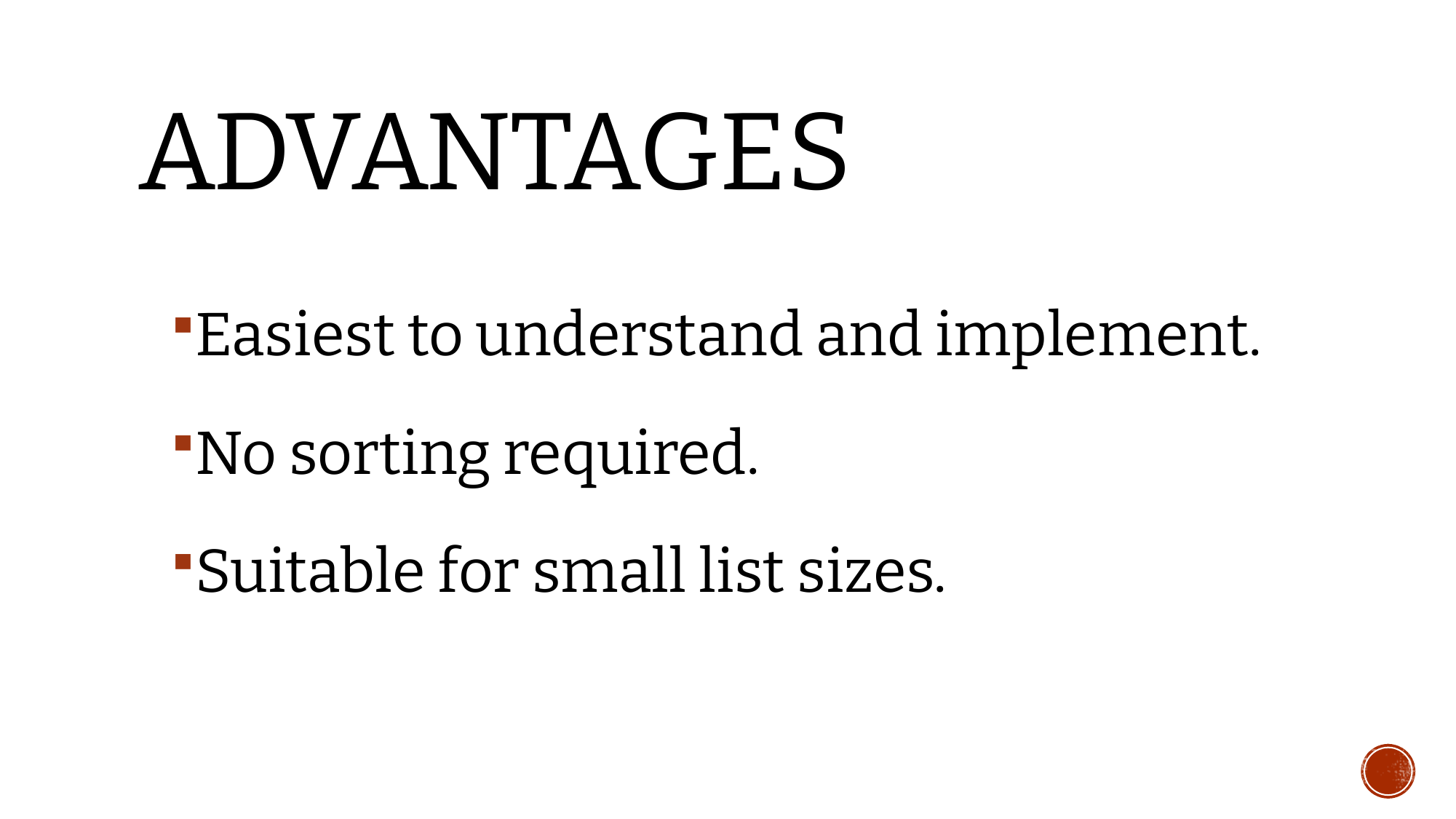

# Advantages
Easiest to understand and implement.
No sorting required.
Suitable for small list sizes.